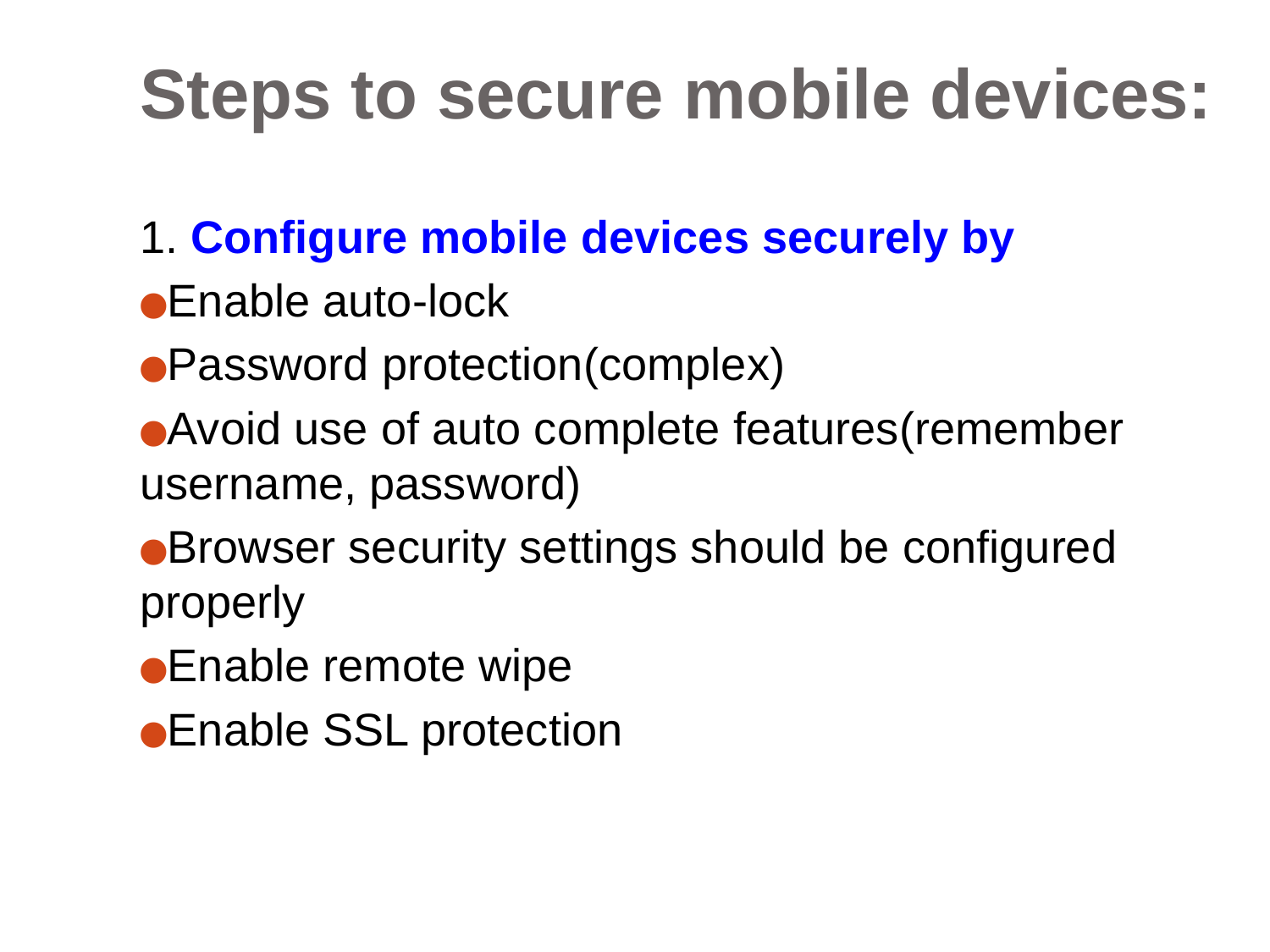

# Steps to secure mobile devices:
1. Configure mobile devices securely by
Enable auto-lock
Password protection(complex)
Avoid use of auto complete features(remember username, password)
Browser security settings should be configured properly
Enable remote wipe
Enable SSL protection